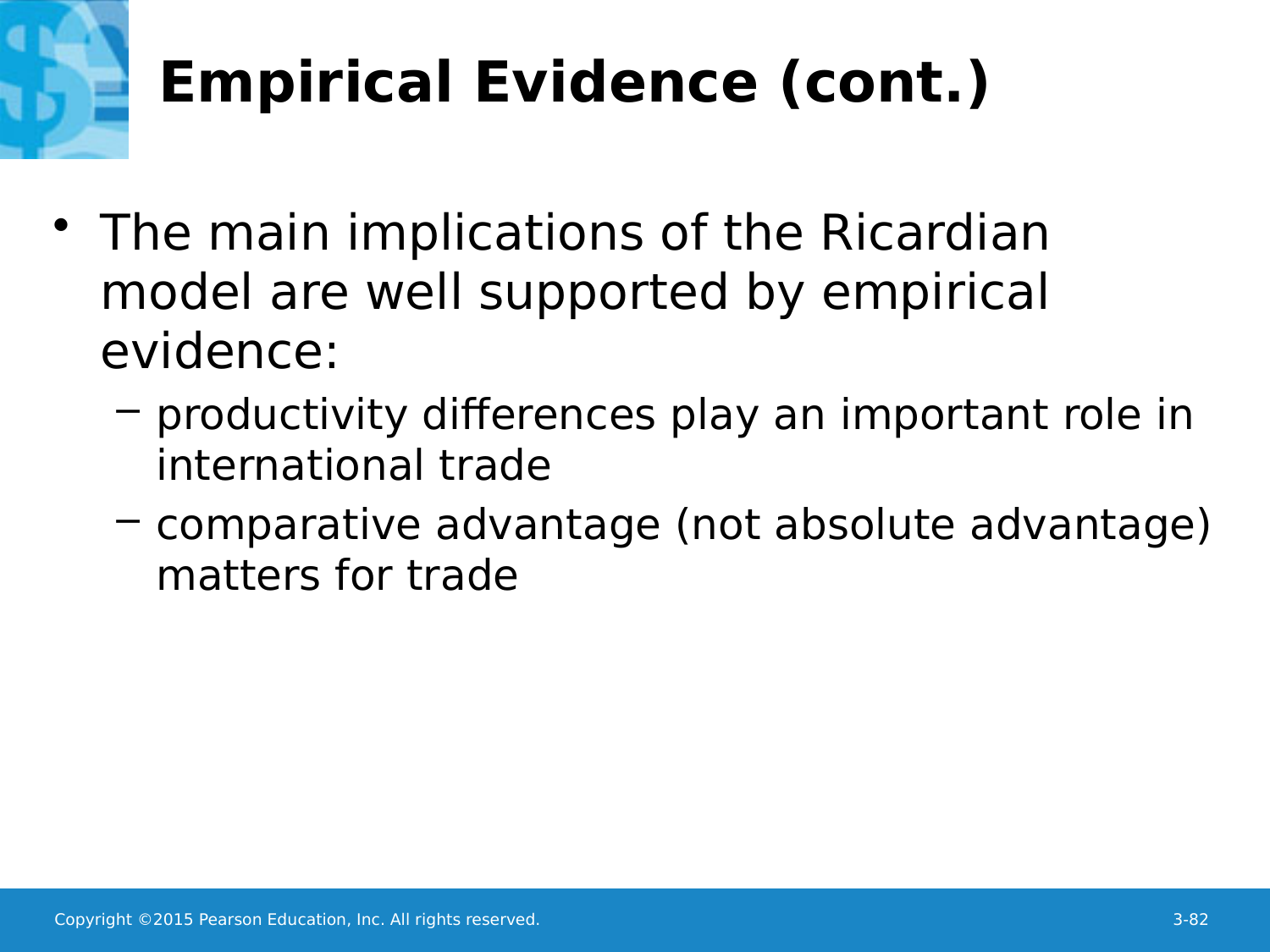

# Empirical Evidence (cont.)
The main implications of the Ricardian model are well supported by empirical evidence:
productivity differences play an important role in international trade
comparative advantage (not absolute advantage) matters for trade